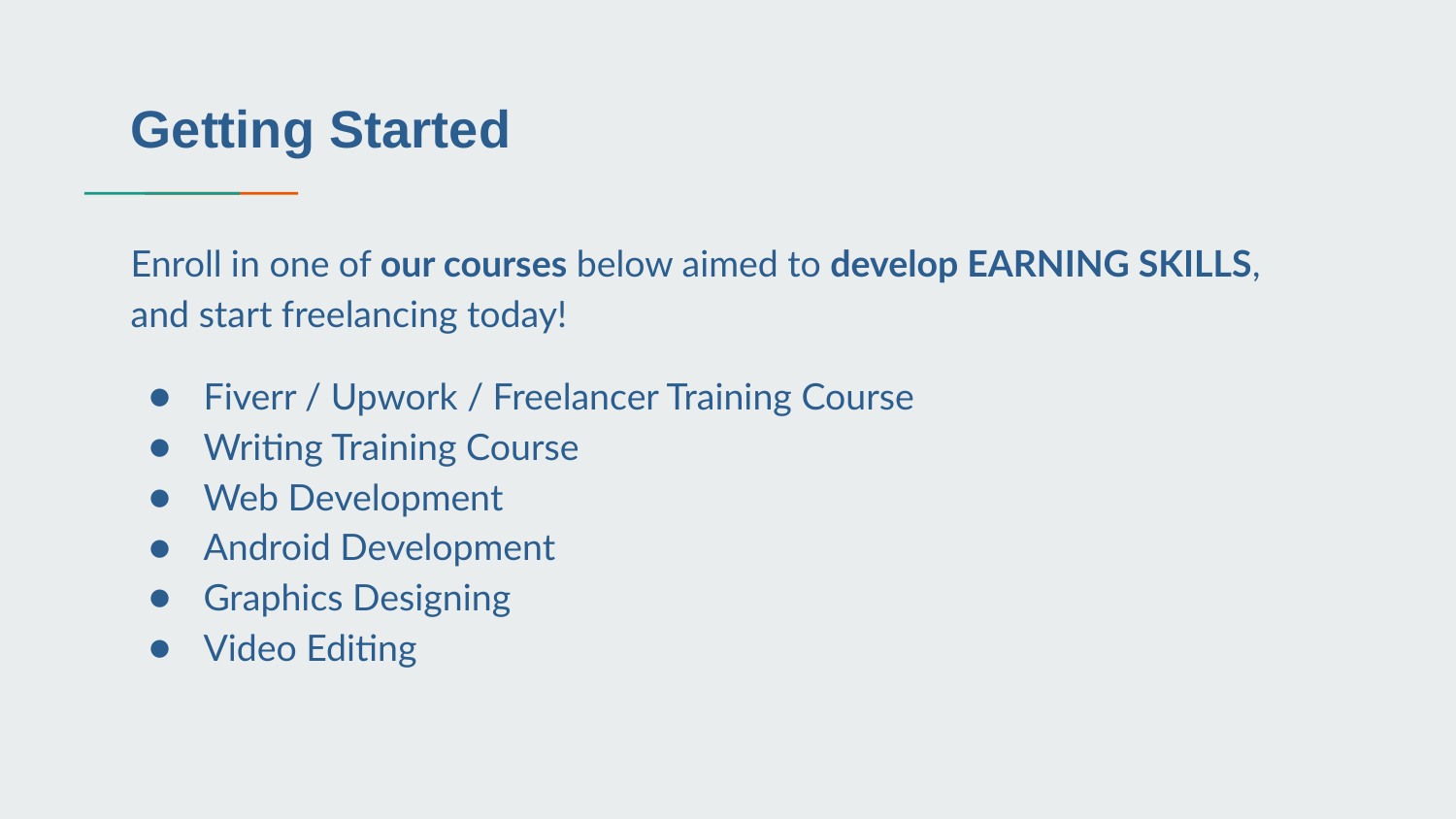

# Getting Started
Enroll in one of our courses below aimed to develop EARNING SKILLS, and start freelancing today!
Fiverr / Upwork / Freelancer Training Course
Writing Training Course
Web Development
Android Development
Graphics Designing
Video Editing